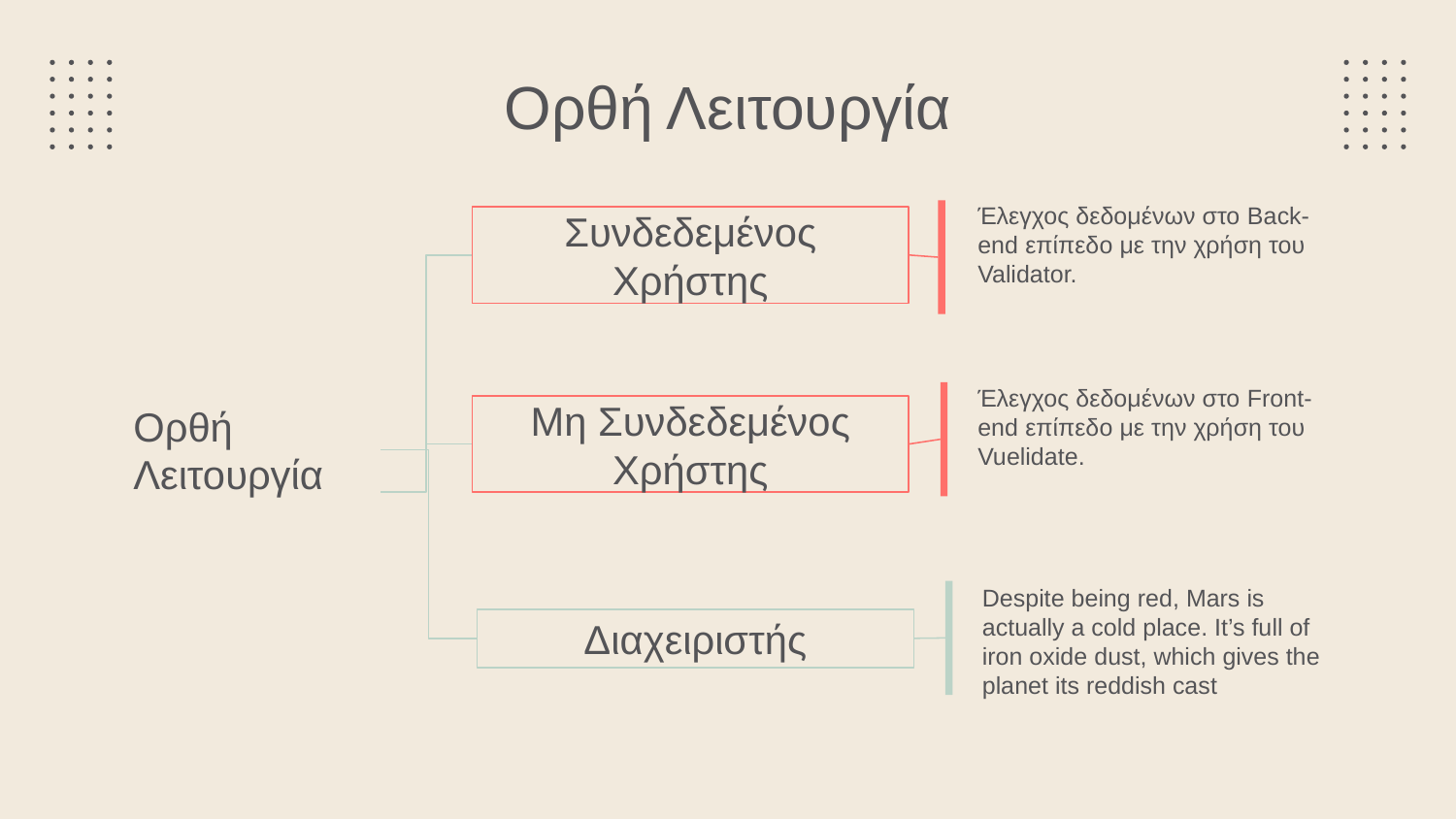

# Ορθή Λειτουργία

Έλεγχος δεδομένων στο Back-end επίπεδο με την χρήση του Validator.
Συνδεδεμένος Χρήστης

Έλεγχος δεδομένων στο Front-end επίπεδο με την χρήση του Vuelidate.
Μη Συνδεδεμένος Χρήστης
Ορθή Λειτουργία

Despite being red, Mars is actually a cold place. It’s full of iron oxide dust, which gives the planet its reddish cast
Διαχειριστής